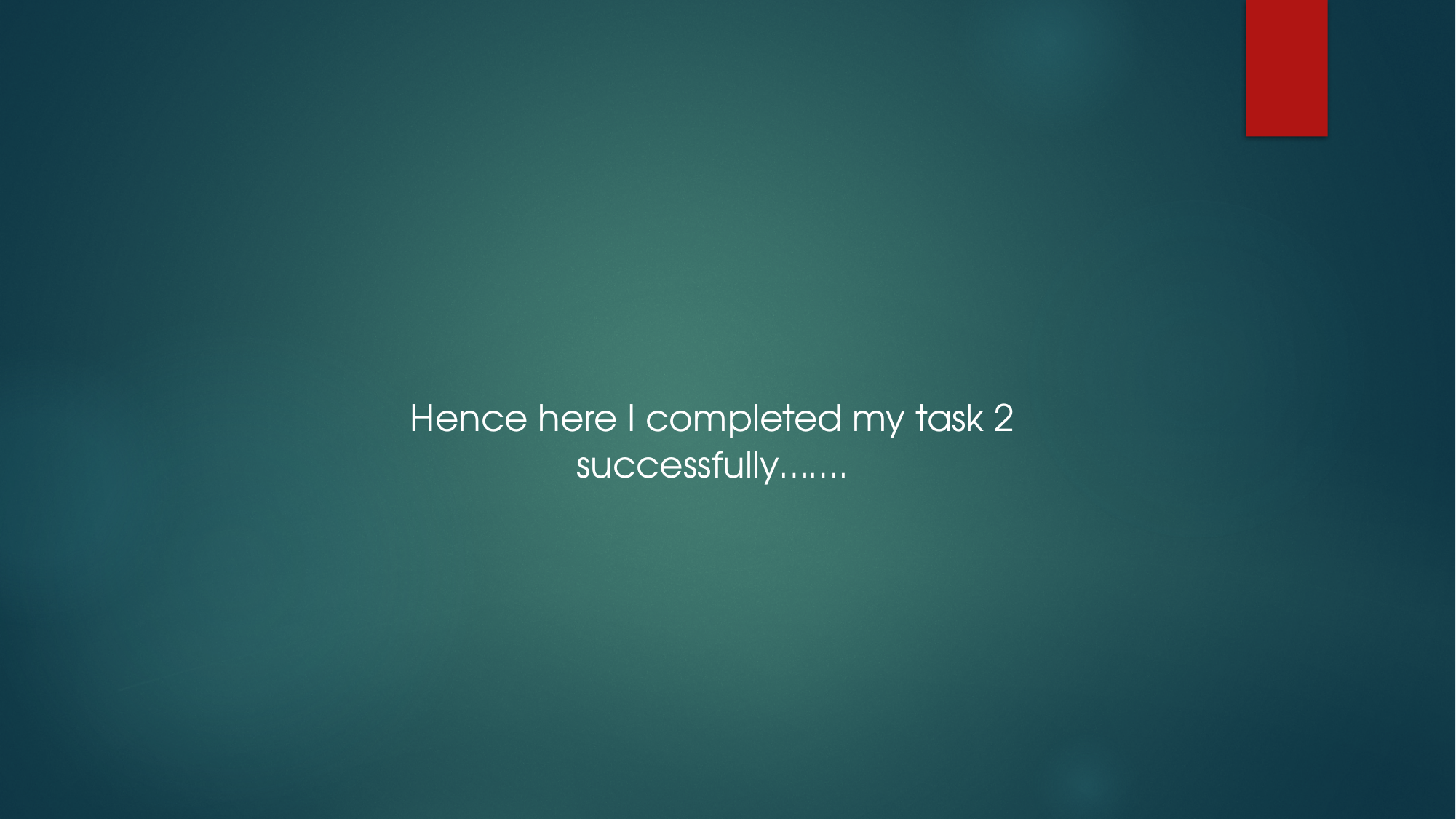

Hence here I completed my task 2 successfully…….